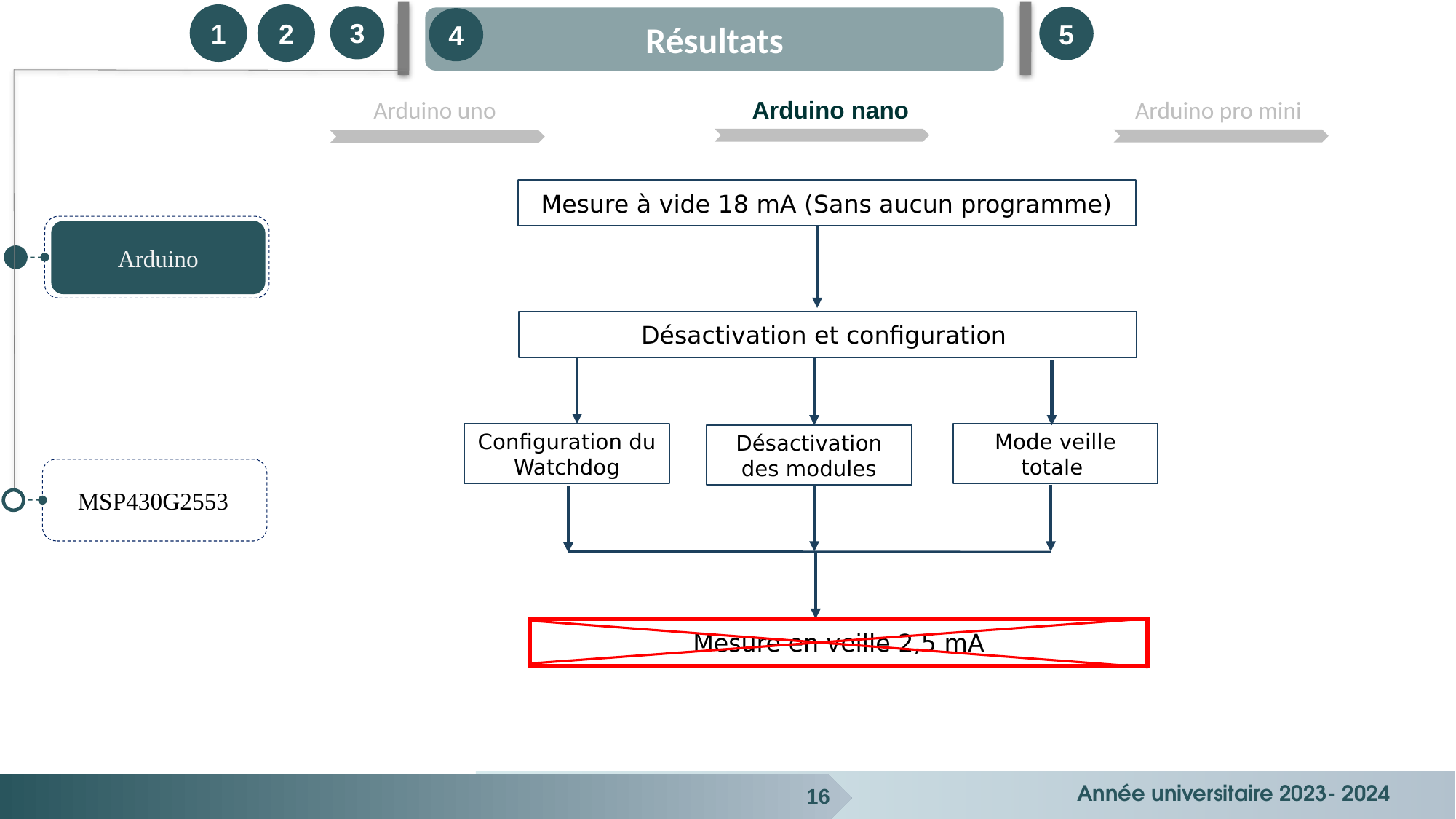

1
2
3
Résultats
5
4
Arduino uno
Arduino pro mini
Arduino nano

Mesure à vide 18 mA (Sans aucun programme)
Arduino

Désactivation et configuration

Configuration du Watchdog
Mode veille totale
Désactivation des modules
MSP430G2553

Mesure en veille 2,5 mA
Mesure en veille 2,5 mA

16
Année universitaire 2023- 2024